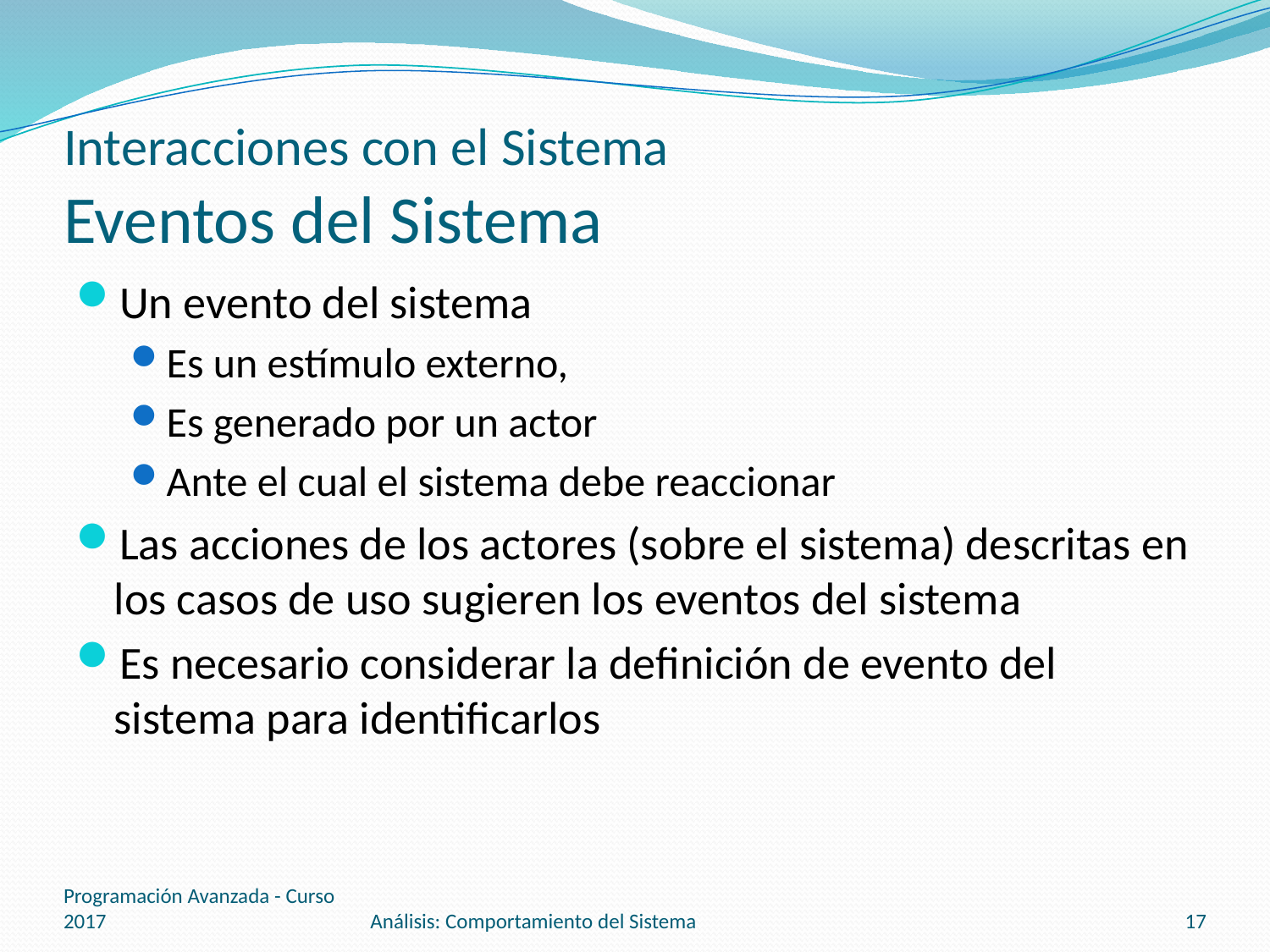

# Interacciones con el Sistema Eventos del Sistema
Un evento del sistema
Es un estímulo externo,
Es generado por un actor
Ante el cual el sistema debe reaccionar
Las acciones de los actores (sobre el sistema) descritas en los casos de uso sugieren los eventos del sistema
Es necesario considerar la definición de evento del sistema para identificarlos
Programación Avanzada - Curso 2017
Análisis: Comportamiento del Sistema
17